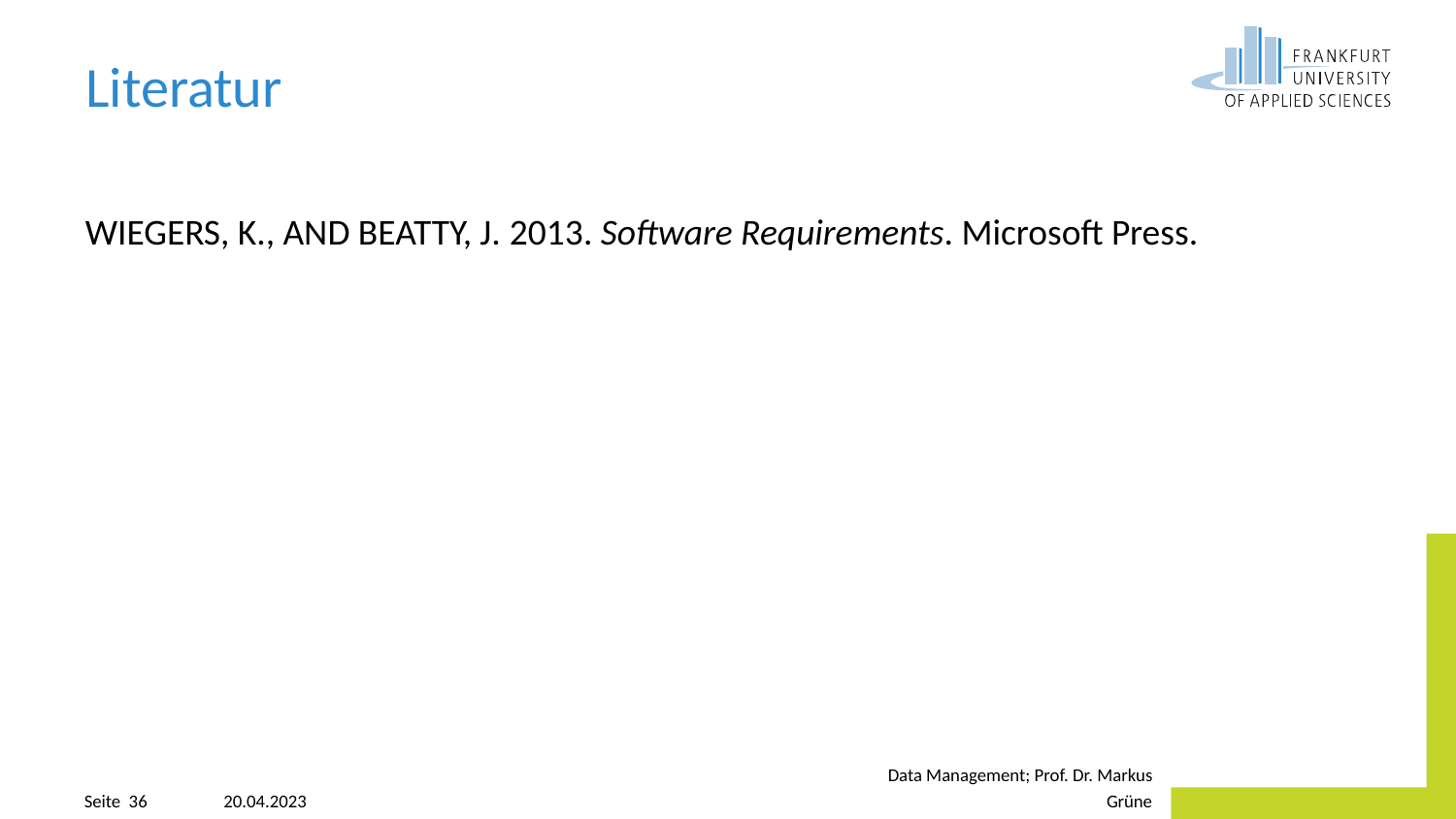

# Literatur

Wiegers, K., and Beatty, J. 2013. Software Requirements. Microsoft Press.

20.04.2023
Data Management; Prof. Dr. Markus Grüne
Seite  36